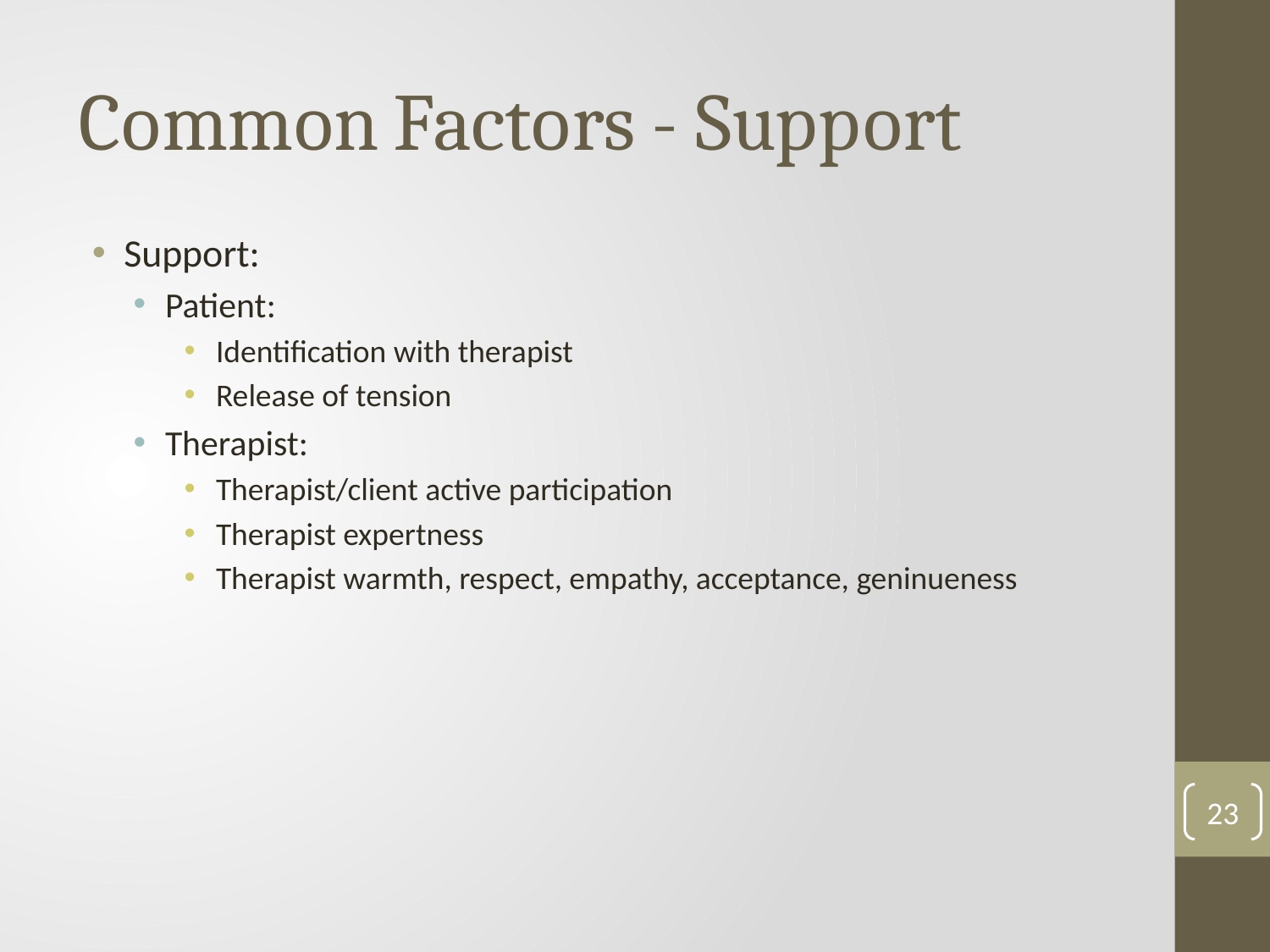

# Common Factors - Support
Support:
Patient:
Identification with therapist
Release of tension
Therapist:
Therapist/client active participation
Therapist expertness
Therapist warmth, respect, empathy, acceptance, geninueness

23